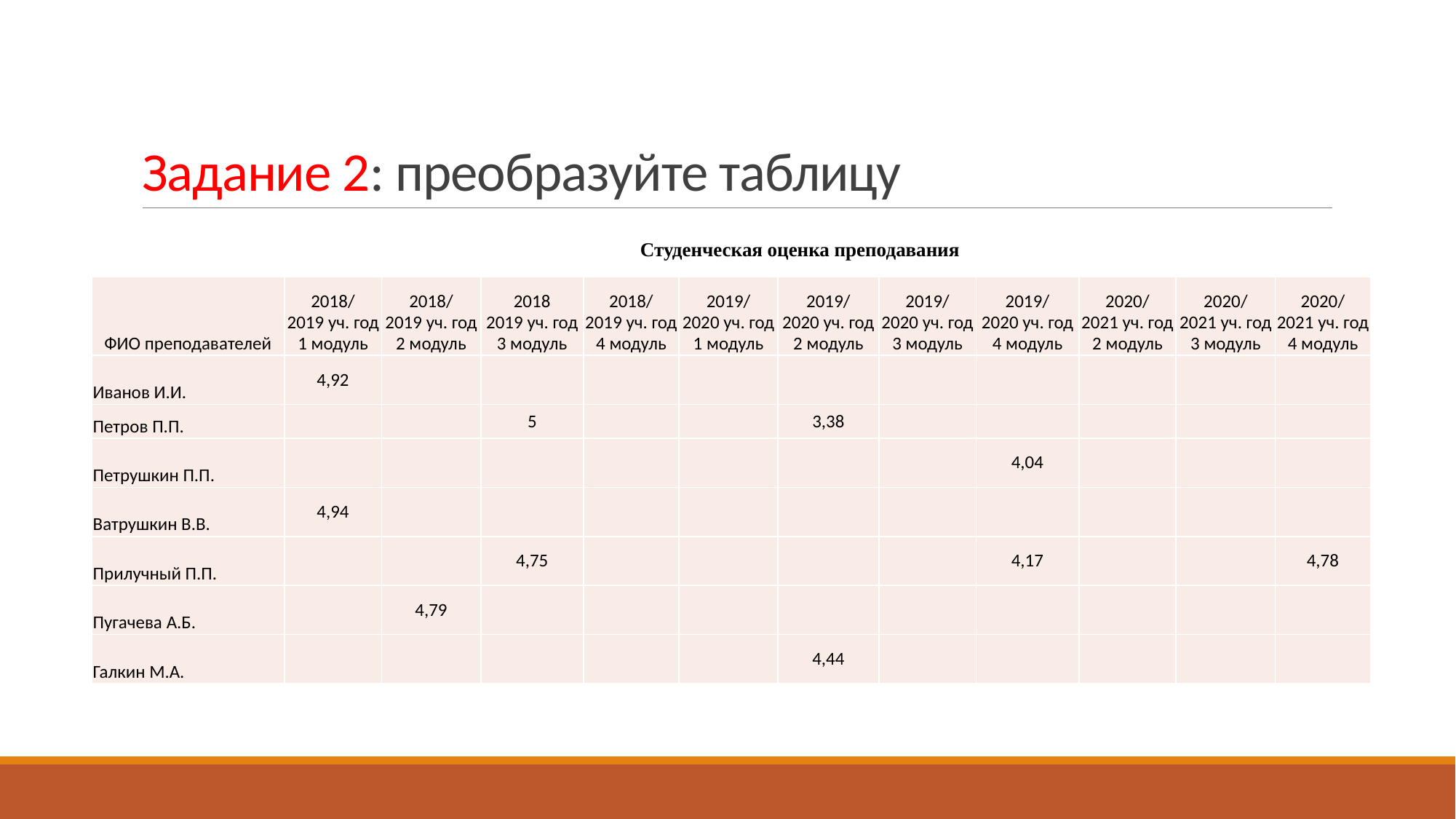

# Задание 2: преобразуйте таблицу
Студенческая оценка преподавания
| ФИО преподавателей | 2018/ 2019 уч. год 1 модуль | 2018/ 2019 уч. год 2 модуль | 2018 2019 уч. год 3 модуль | 2018/ 2019 уч. год 4 модуль | 2019/ 2020 уч. год 1 модуль | 2019/ 2020 уч. год 2 модуль | 2019/ 2020 уч. год 3 модуль | 2019/ 2020 уч. год 4 модуль | 2020/ 2021 уч. год 2 модуль | 2020/ 2021 уч. год 3 модуль | 2020/ 2021 уч. год 4 модуль |
| --- | --- | --- | --- | --- | --- | --- | --- | --- | --- | --- | --- |
| Иванов И.И. | 4,92 |  |  |  |  |  |  |  |  |  |  |
| Петров П.П. |  |  | 5 |  |  | 3,38 |  |  |  |  |  |
| Петрушкин П.П. |  |  |  |  |  |  |  | 4,04 |  |  |  |
| Ватрушкин В.В. | 4,94 |  |  |  |  |  |  |  |  |  |  |
| Прилучный П.П. |  |  | 4,75 |  |  |  |  | 4,17 |  |  | 4,78 |
| Пугачева А.Б. |  | 4,79 |  |  |  |  |  |  |  |  |  |
| Галкин М.А. |  |  |  |  |  | 4,44 |  |  |  |  |  |